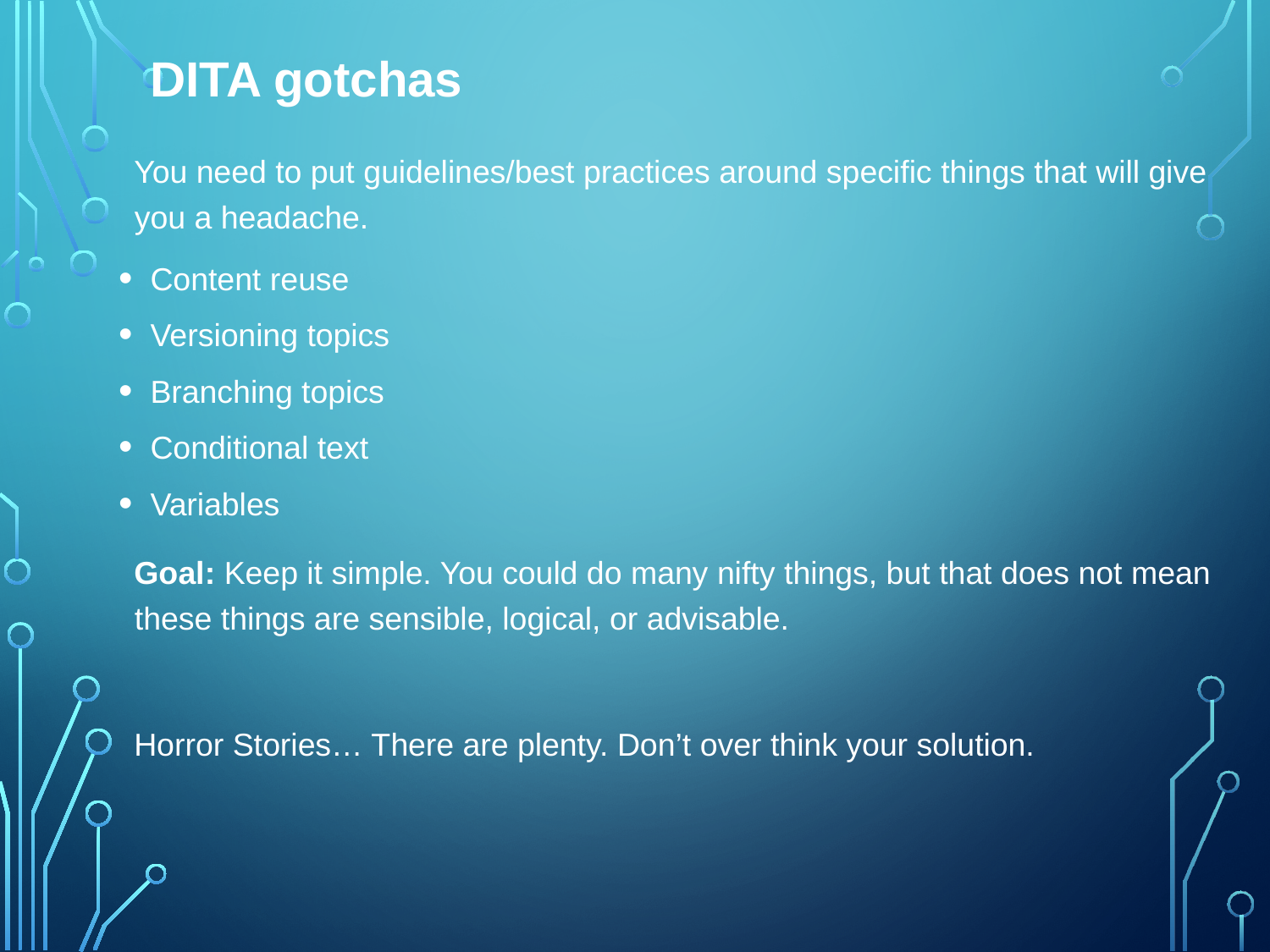

# DITA gotchas
You need to put guidelines/best practices around specific things that will give you a headache.
Content reuse
Versioning topics
Branching topics
Conditional text
Variables
Goal: Keep it simple. You could do many nifty things, but that does not mean these things are sensible, logical, or advisable.

Horror Stories… There are plenty. Don’t over think your solution.